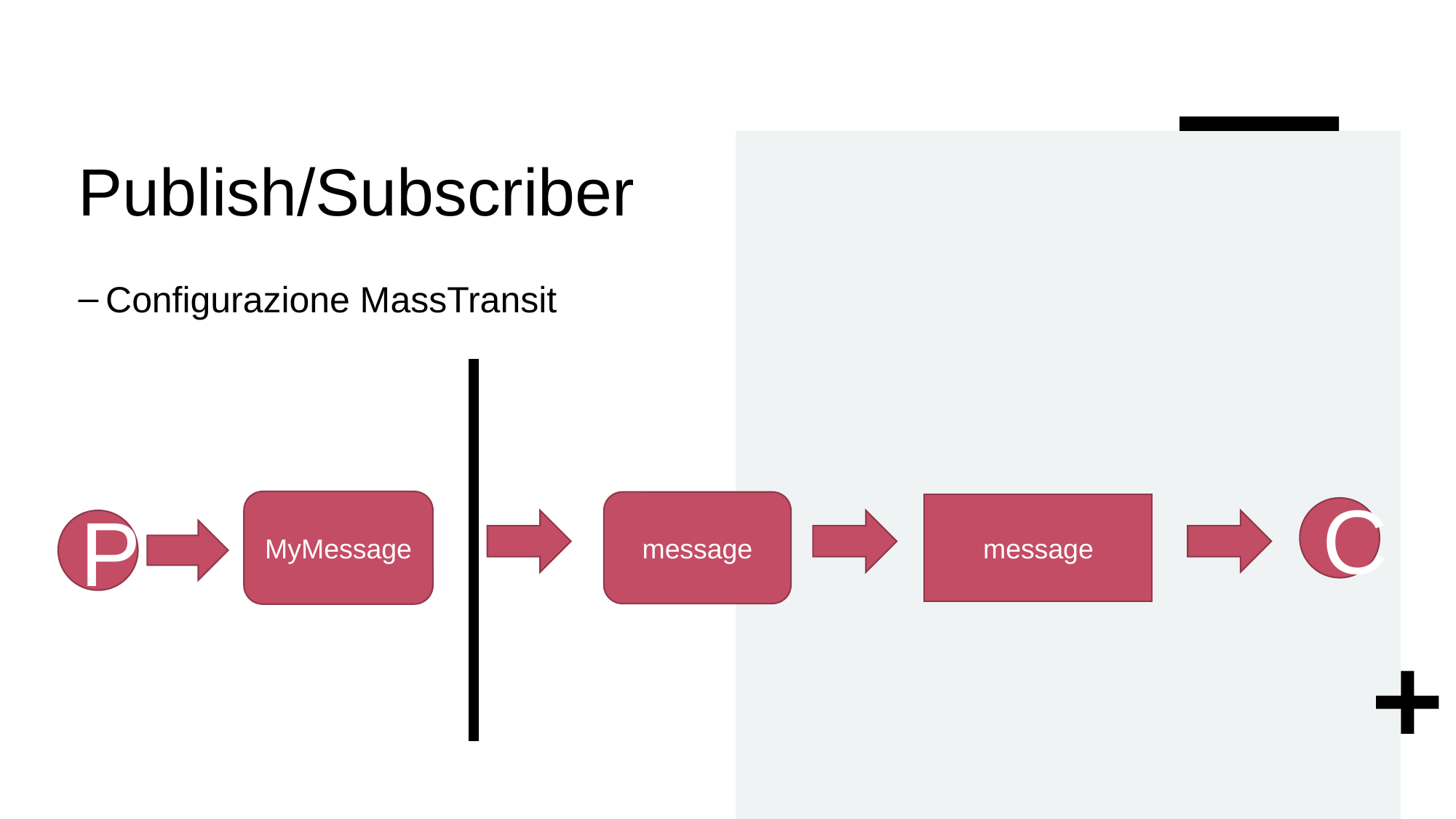

# Publish/Subscriber
Configurazione MassTransit

MyMessage
message
message
C

P